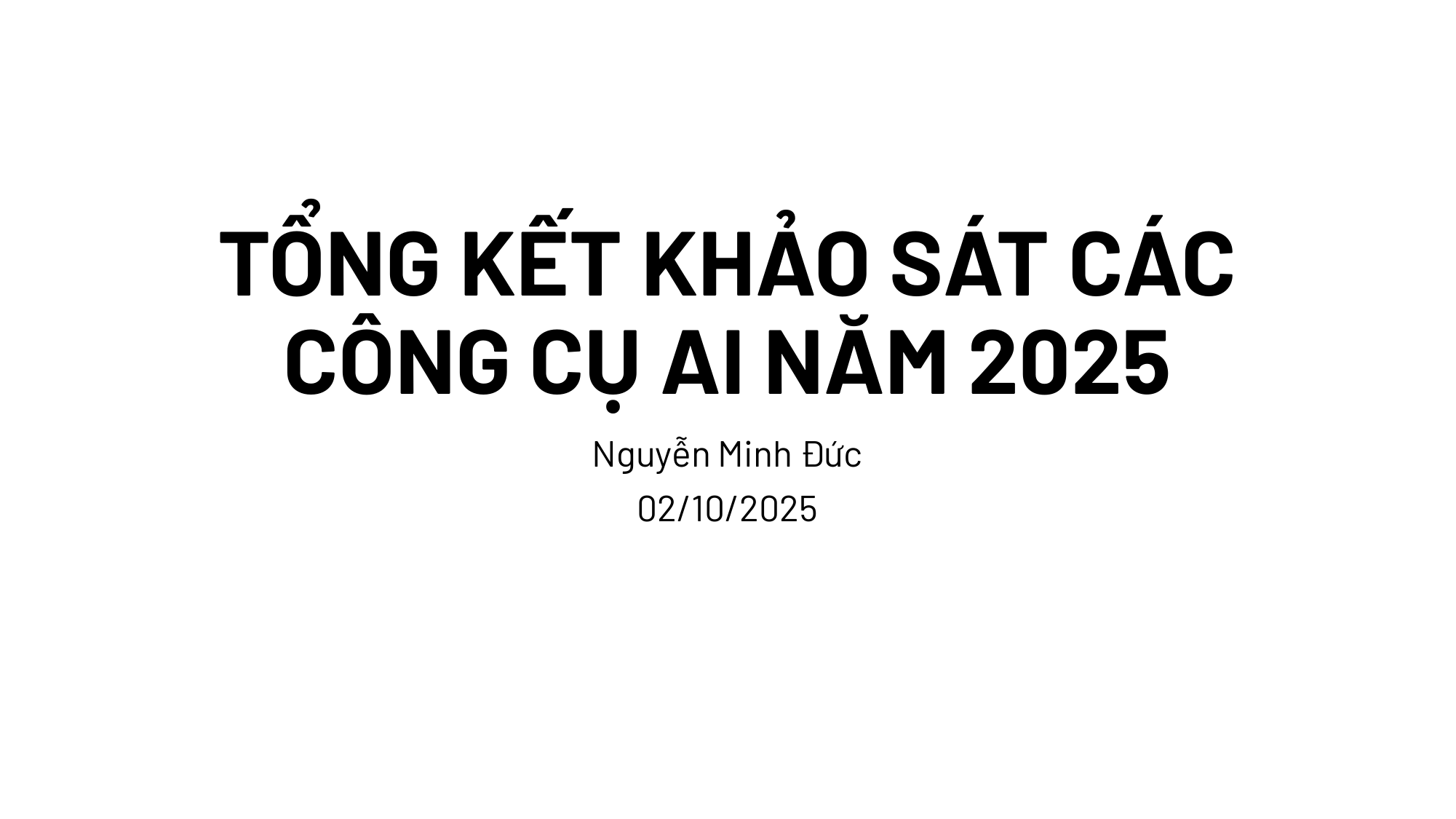

# TỔNG KẾT KHẢO SÁT CÁC CÔNG CỤ AI NĂM 2025
Nguyễn Minh Đức
02/10/2025